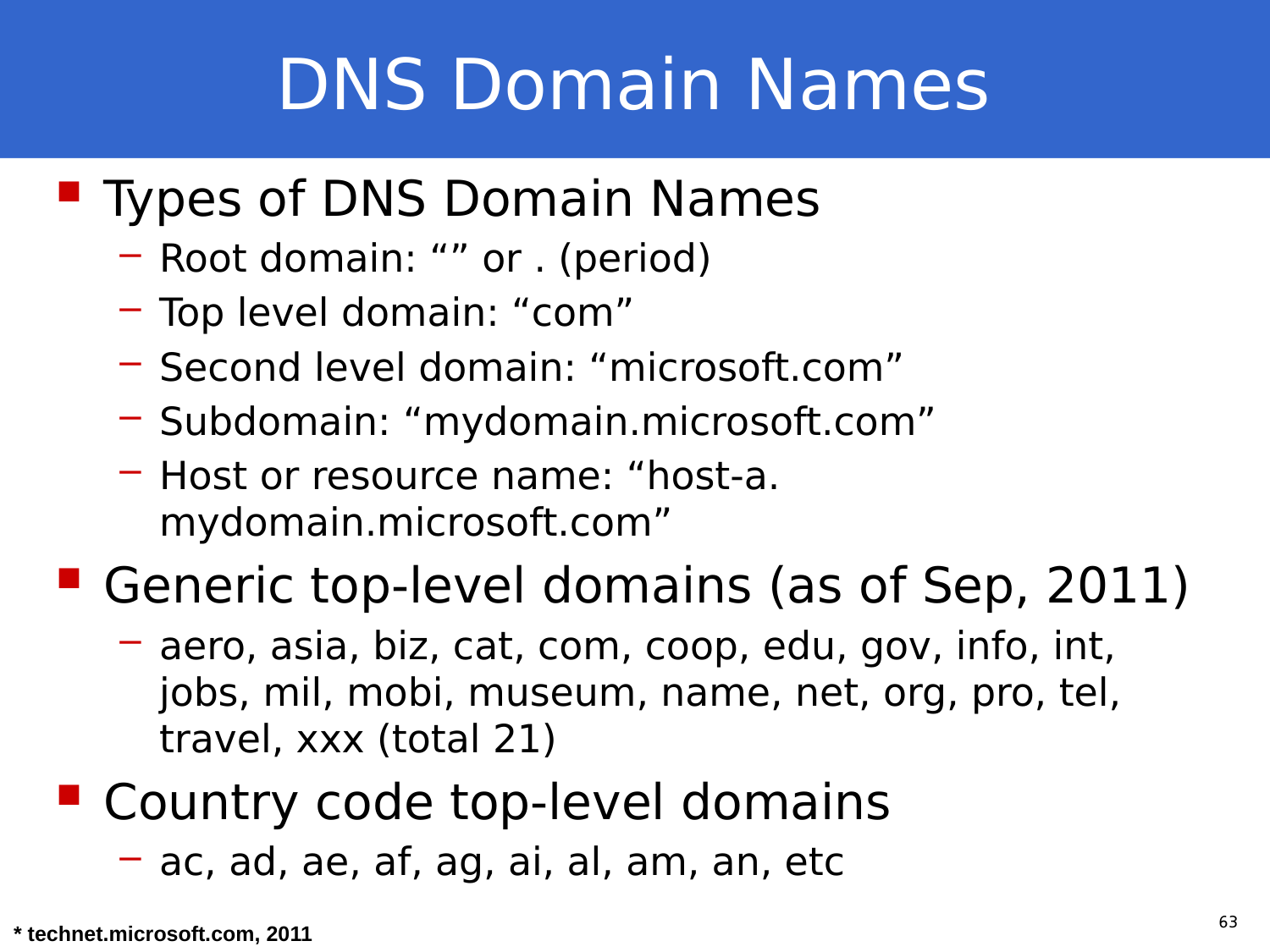

# DNS Domain Names
Types of DNS Domain Names
Root domain: “” or . (period)
Top level domain: “com”
Second level domain: “microsoft.com”
Subdomain: “mydomain.microsoft.com”
Host or resource name: “host-a. mydomain.microsoft.com”
Generic top-level domains (as of Sep, 2011)
aero, asia, biz, cat, com, coop, edu, gov, info, int, jobs, mil, mobi, museum, name, net, org, pro, tel, travel, xxx (total 21)
Country code top-level domains
ac, ad, ae, af, ag, ai, al, am, an, etc
* technet.microsoft.com, 2011